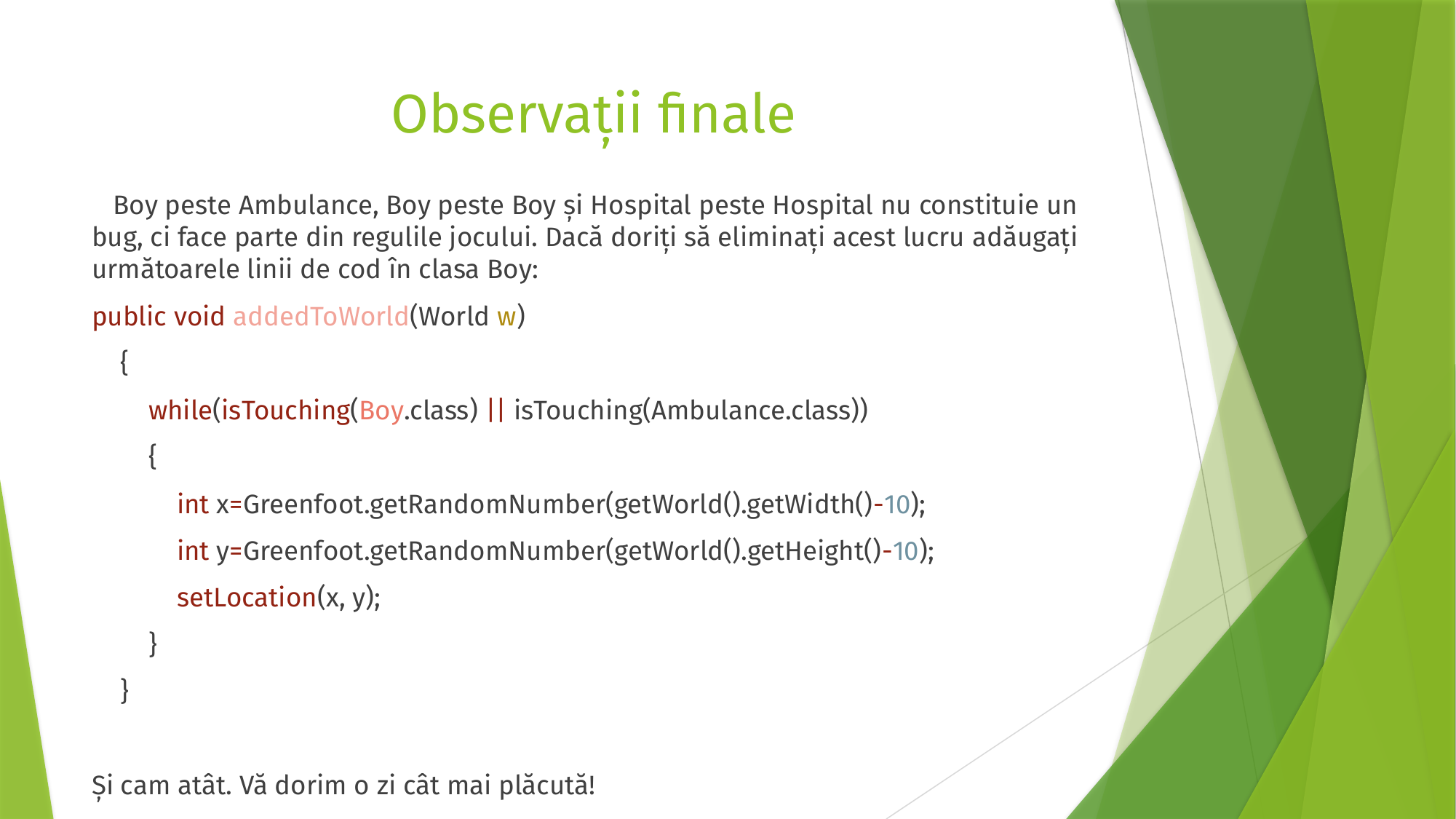

# Observații finale
   Boy peste Ambulance, Boy peste Boy și Hospital peste Hospital nu constituie un bug, ci face parte din regulile jocului. Dacă doriți să eliminați acest lucru adăugați următoarele linii de cod în clasa Boy:
public void addedToWorld(World w)
    {
        while(isTouching(Boy.class) || isTouching(Ambulance.class))
        {
            int x=Greenfoot.getRandomNumber(getWorld().getWidth()-10);
            int y=Greenfoot.getRandomNumber(getWorld().getHeight()-10);
            setLocation(x, y);
        }
    }

Și cam atât. Vă dorim o zi cât mai plăcută!